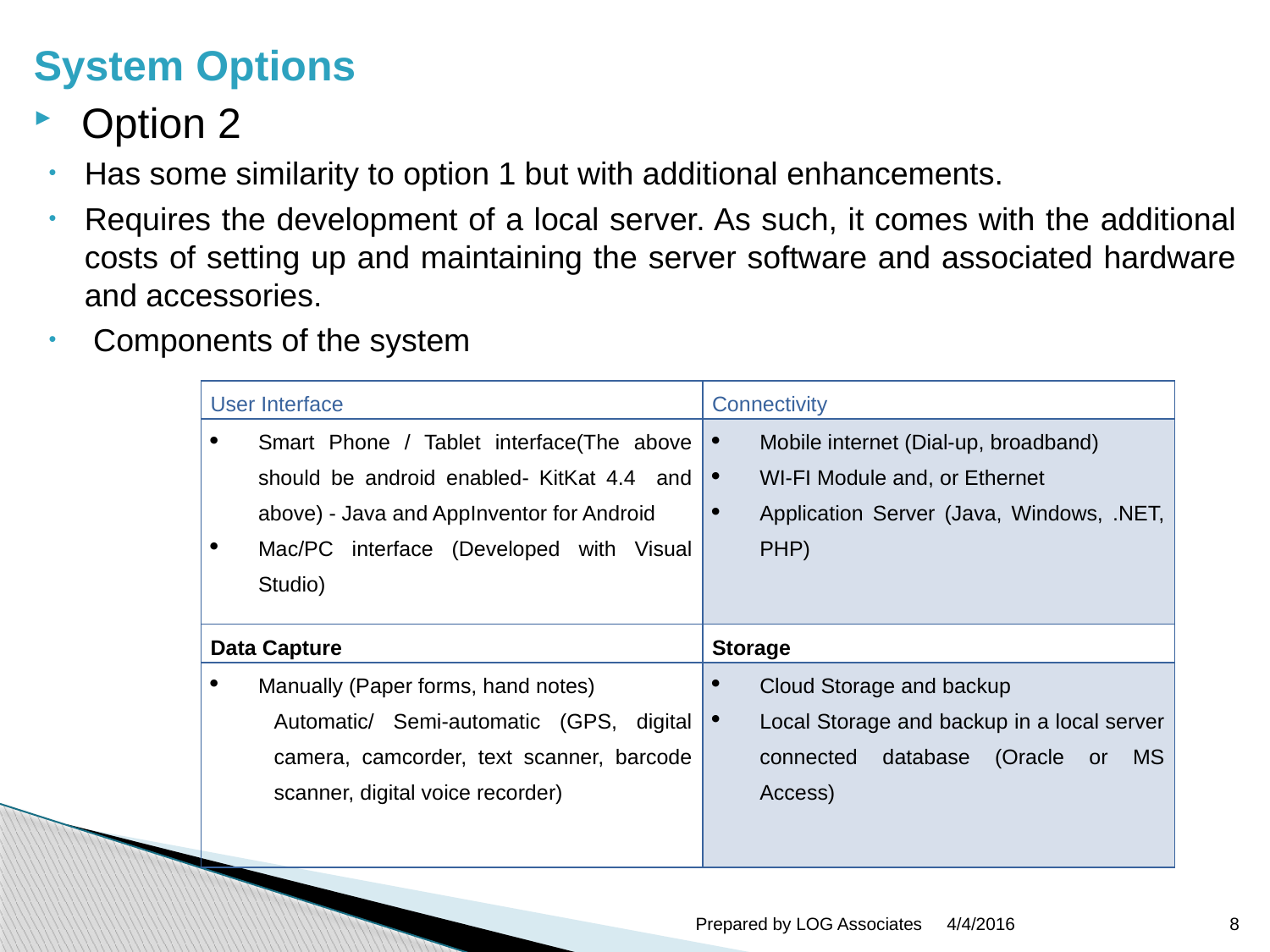

System Options
Option 2
Has some similarity to option 1 but with additional enhancements.
Requires the development of a local server. As such, it comes with the additional costs of setting up and maintaining the server software and associated hardware and accessories.
 Components of the system

| User Interface | Connectivity |
| --- | --- |
| Smart Phone / Tablet interface(The above should be android enabled- KitKat 4.4 and above) - Java and AppInventor for Android Mac/PC interface (Developed with Visual Studio) | Mobile internet (Dial-up, broadband) WI-FI Module and, or Ethernet Application Server (Java, Windows, .NET, PHP) |
| Data Capture | Storage |
| Manually (Paper forms, hand notes) Automatic/ Semi-automatic (GPS, digital camera, camcorder, text scanner, barcode scanner, digital voice recorder) | Cloud Storage and backup Local Storage and backup in a local server connected database (Oracle or MS Access) |
Prepared by LOG Associates
4/4/2016
8